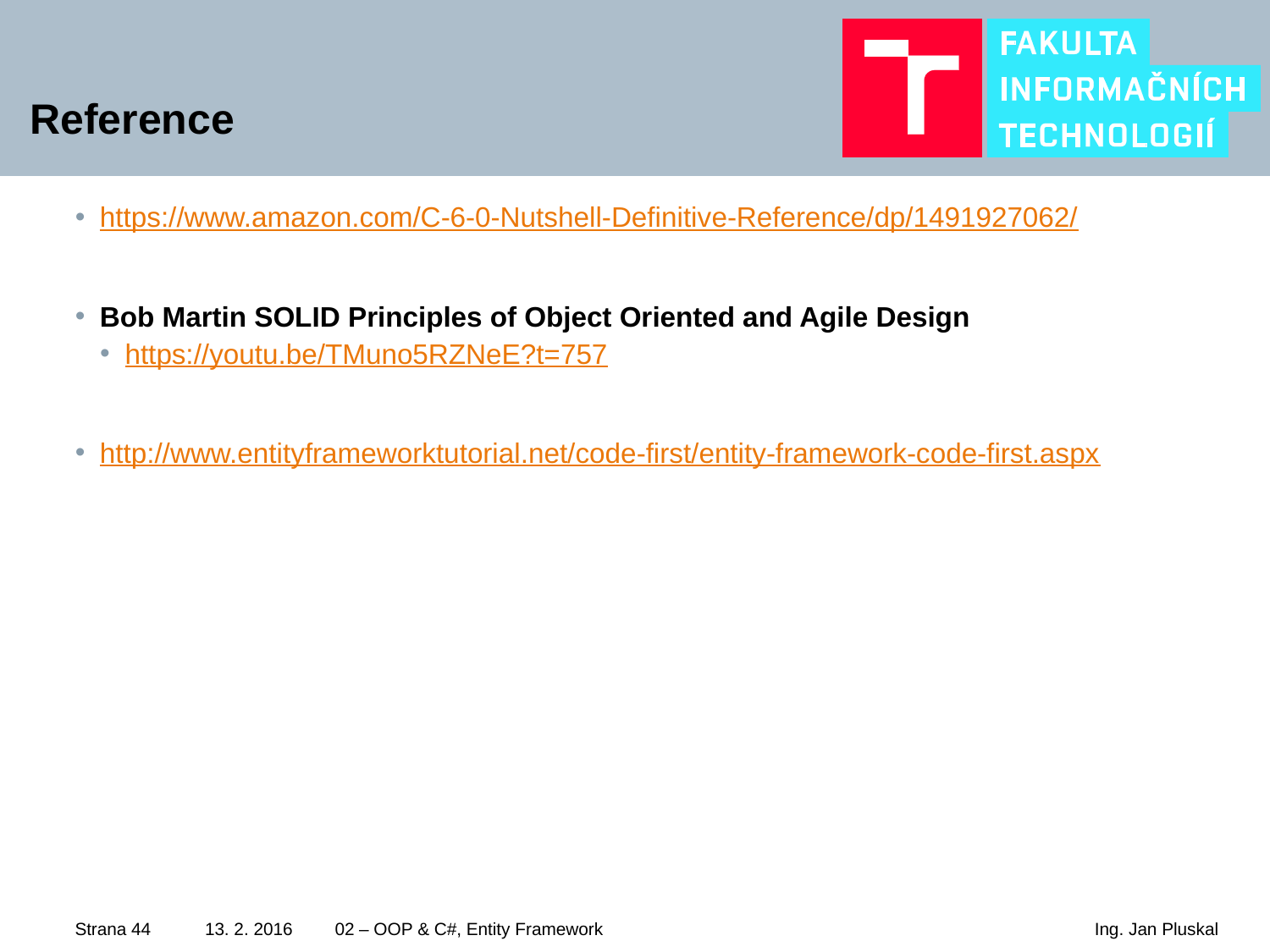

# Reference
https://www.amazon.com/C-6-0-Nutshell-Definitive-Reference/dp/1491927062/

Bob Martin SOLID Principles of Object Oriented and Agile Design
https://youtu.be/TMuno5RZNeE?t=757

http://www.entityframeworktutorial.net/code-first/entity-framework-code-first.aspx